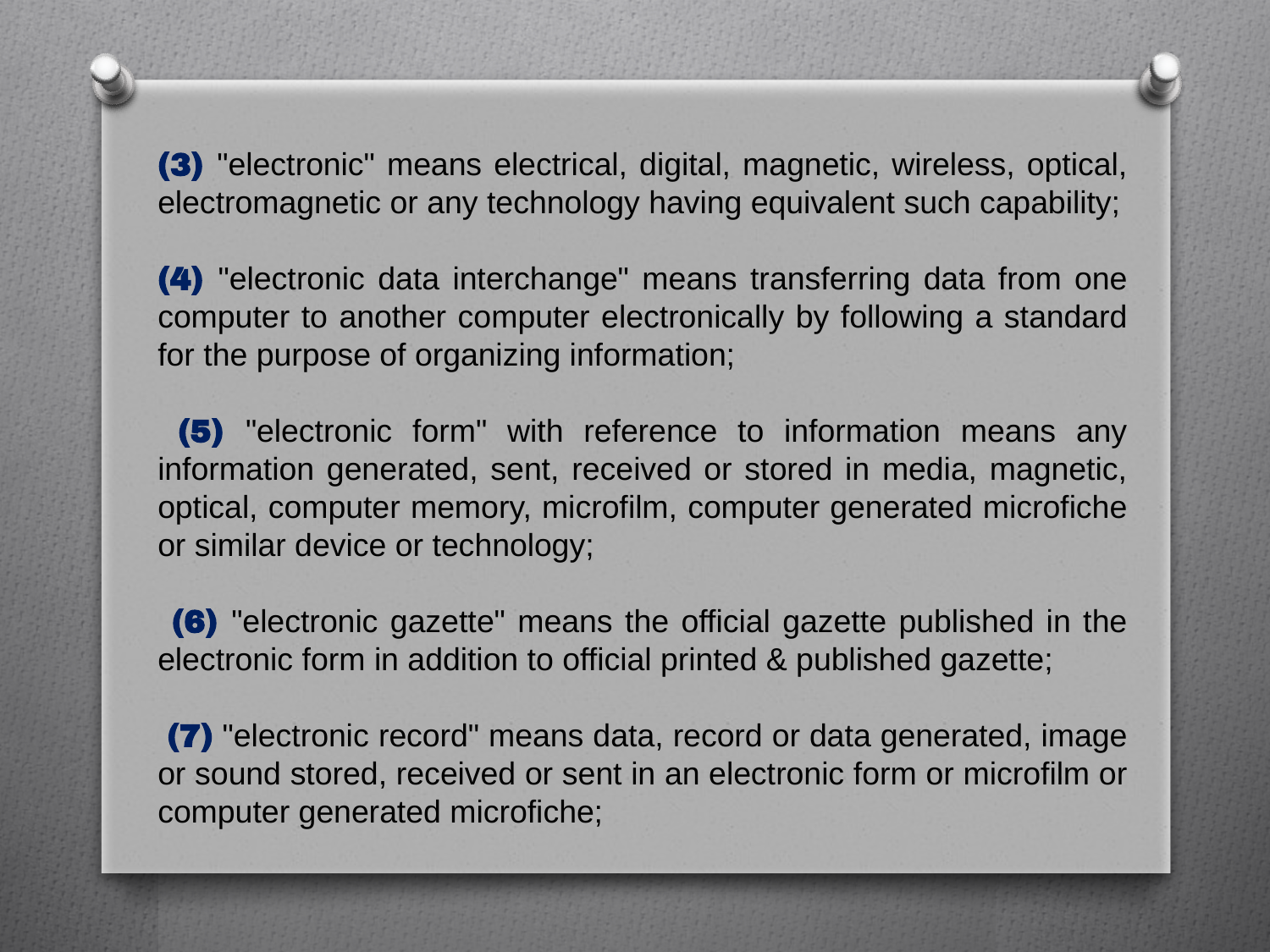

(3) "electronic" means electrical, digital, magnetic, wireless, optical, electromagnetic or any technology having equivalent such capability;

(4) "electronic data interchange" means transferring data from one computer to another computer electronically by following a standard for the purpose of organizing information;

 (5) "electronic form" with reference to information means any information generated, sent, received or stored in media, magnetic, optical, computer memory, microfilm, computer generated microfiche or similar device or technology;

 (6) "electronic gazette" means the official gazette published in the electronic form in addition to official printed & published gazette;

 (7) "electronic record" means data, record or data generated, image or sound stored, received or sent in an electronic form or microfilm or computer generated microfiche;